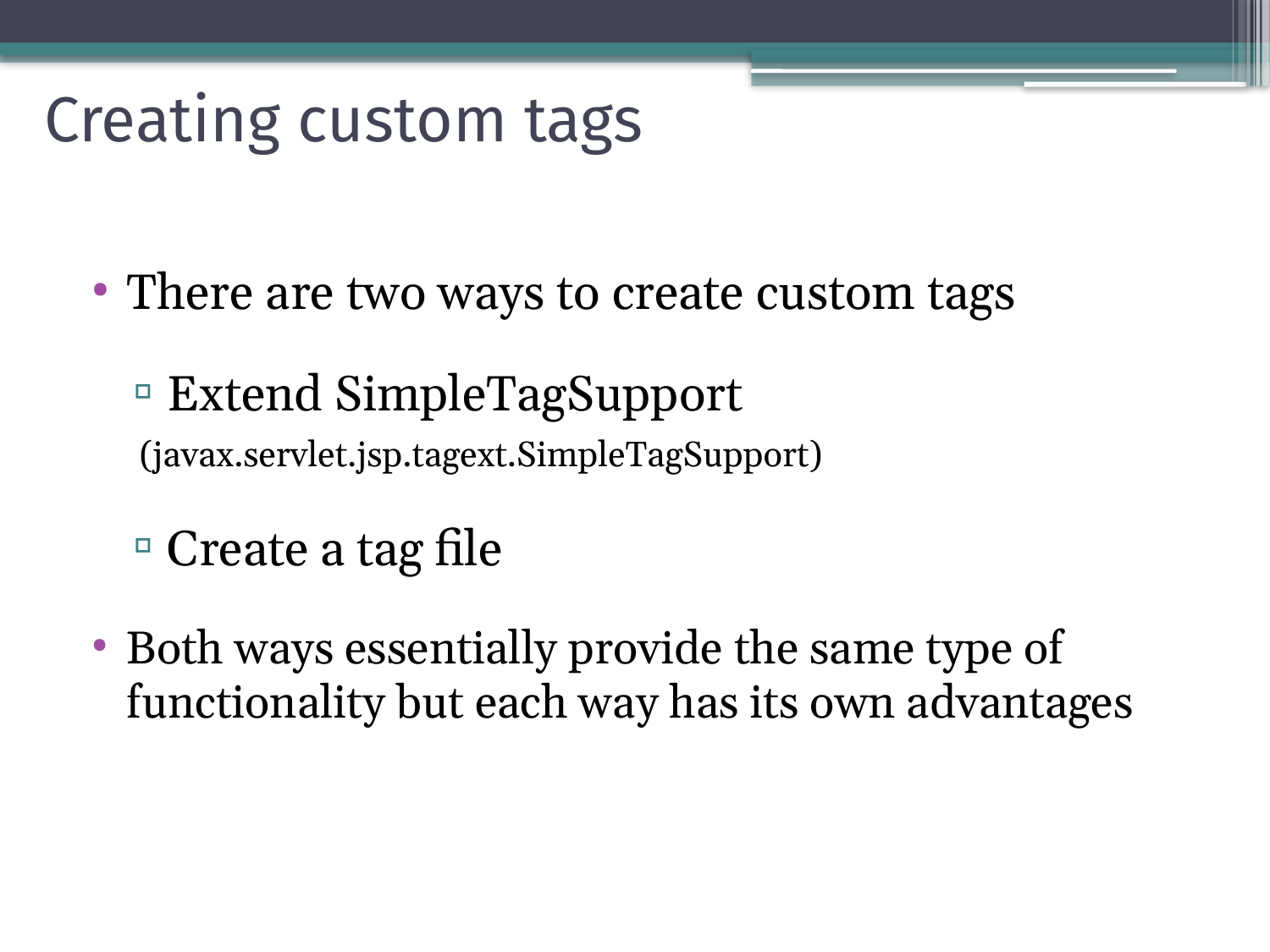

# Creating custom tags
There are two ways to create custom tags
Extend SimpleTagSupport
(javax.servlet.jsp.tagext.SimpleTagSupport)
Create a tag file
Both ways essentially provide the same type of functionality but each way has its own advantages